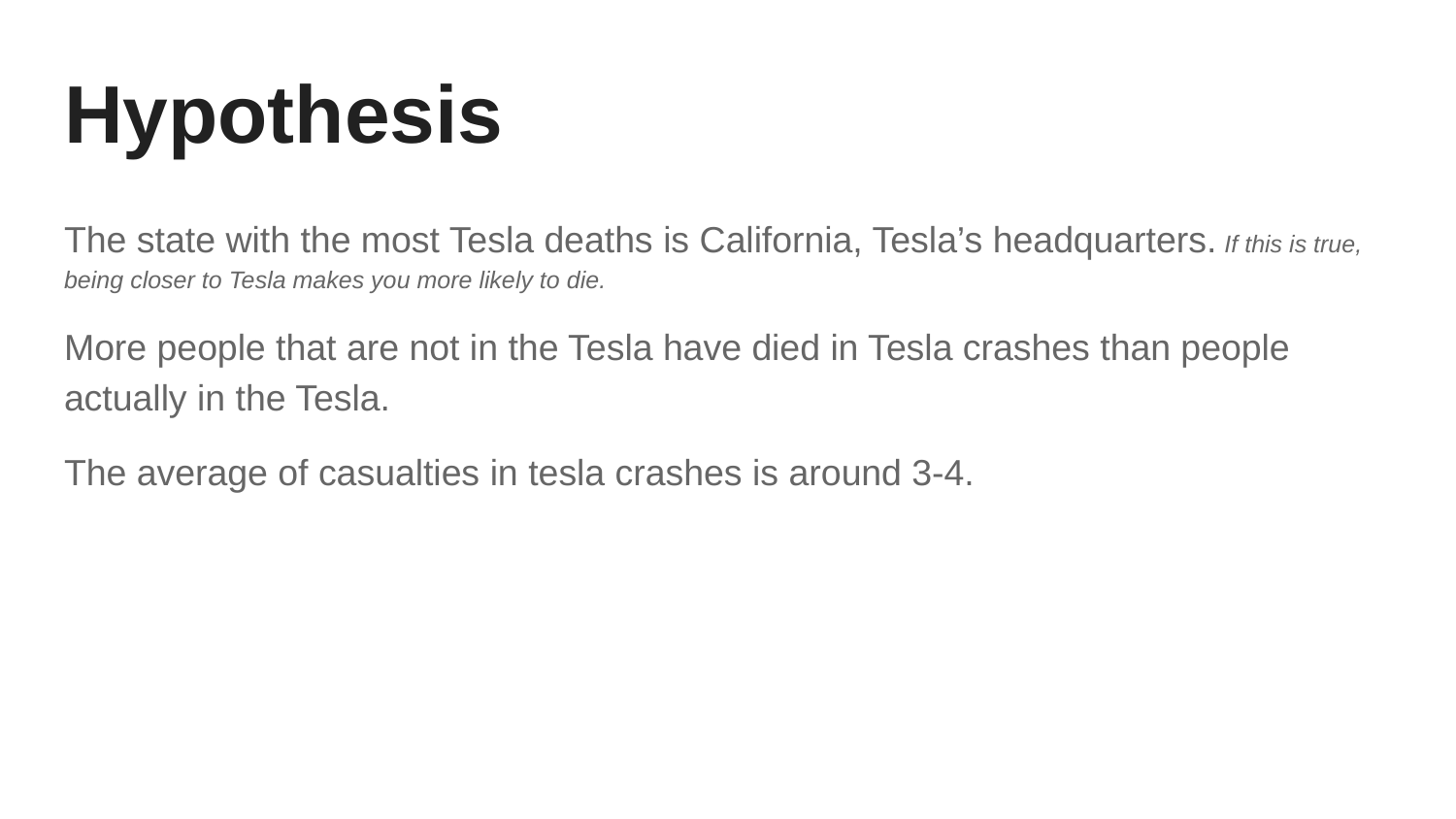

# Hypothesis
The state with the most Tesla deaths is California, Tesla’s headquarters. If this is true, being closer to Tesla makes you more likely to die.
More people that are not in the Tesla have died in Tesla crashes than people actually in the Tesla.
The average of casualties in tesla crashes is around 3-4.